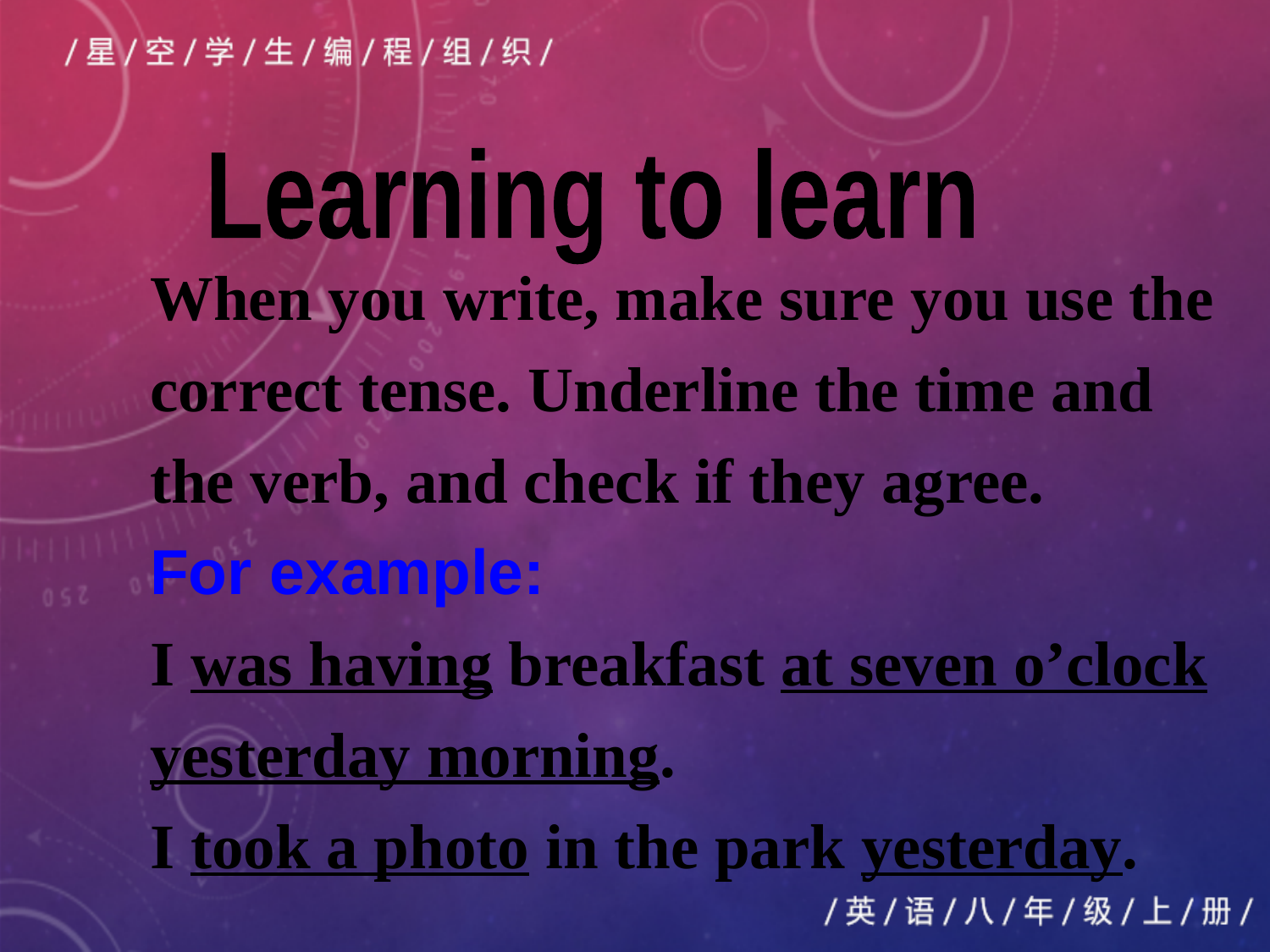

Learning to learn
When you write, make sure you use the correct tense. Underline the time and the verb, and check if they agree.
For example:
I was having breakfast at seven o’clock yesterday morning.
I took a photo in the park yesterday.